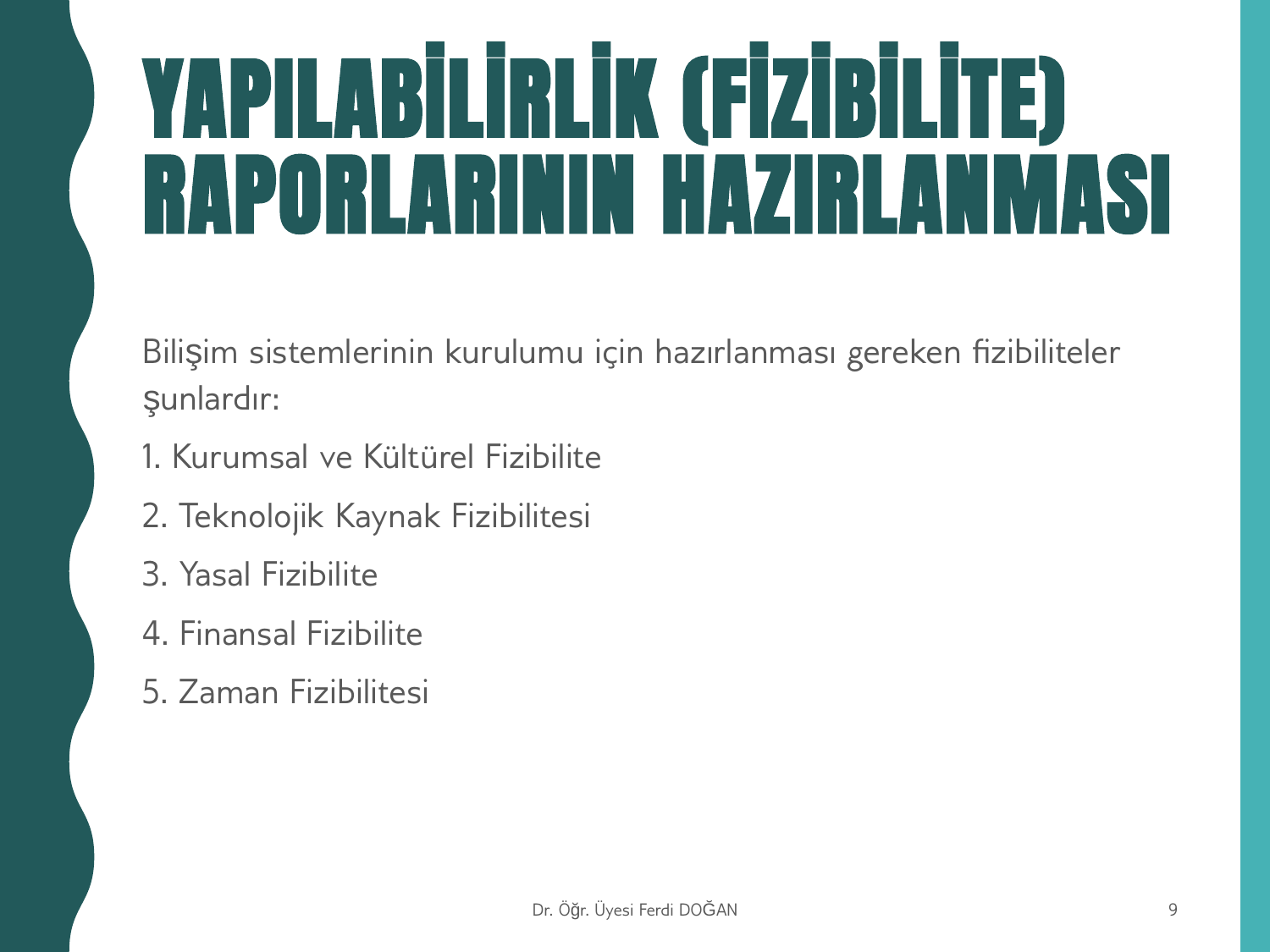

# Yapılabilirlik (Fizibilite) Raporlarının Hazırlanması
Bilişim sistemlerinin kurulumu için hazırlanması gereken fizibiliteler şunlardır:
1. Kurumsal ve Kültürel Fizibilite
2. Teknolojik Kaynak Fizibilitesi
3. Yasal Fizibilite
4. Finansal Fizibilite
5. Zaman Fizibilitesi
Dr. Öğr. Üyesi Ferdi DOĞAN
9